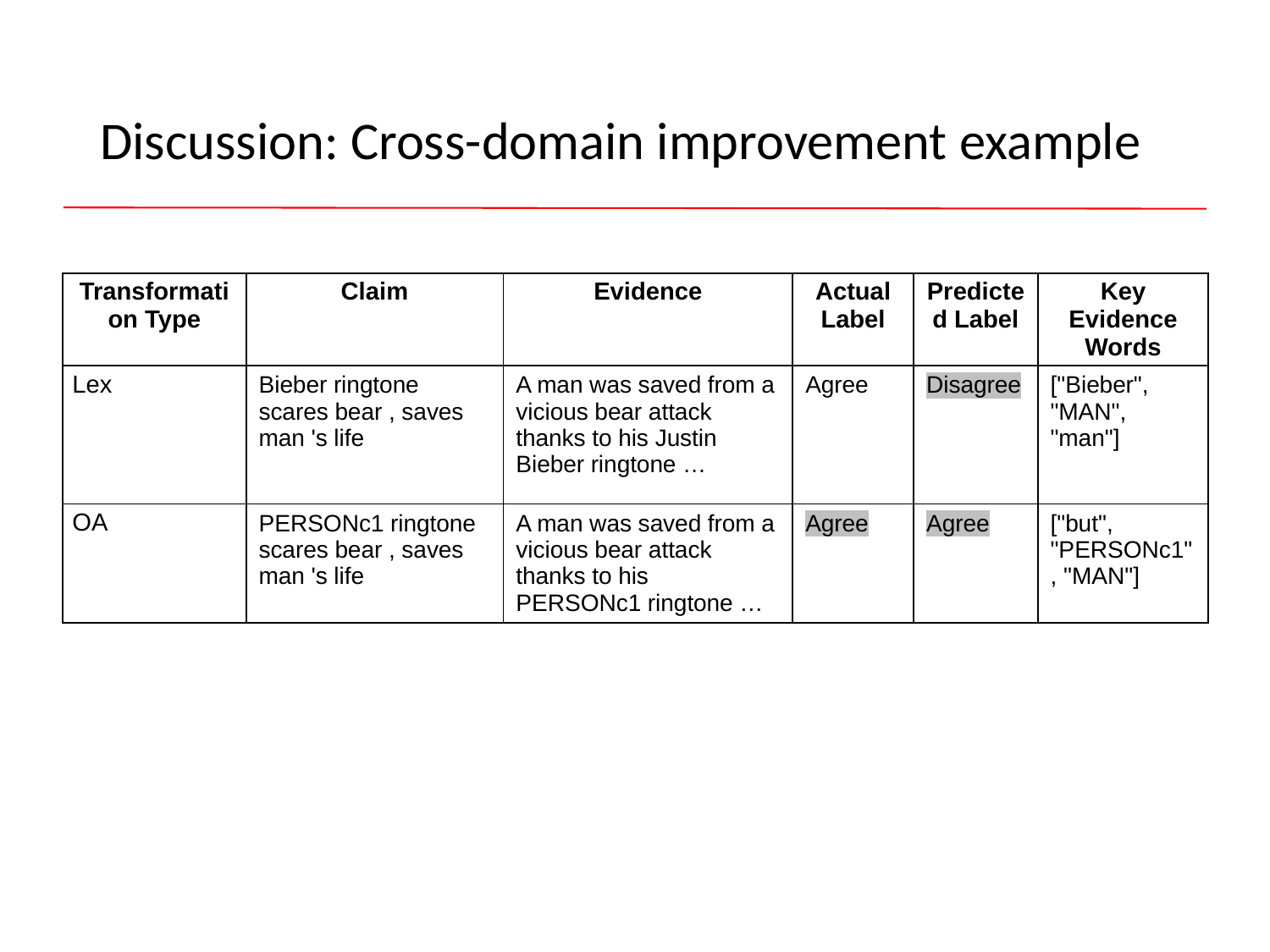

# Discussion: Cross-domain improvement example
| Transformation Type | Claim | Evidence | Actual Label | Predicted Label | Key Evidence Words |
| --- | --- | --- | --- | --- | --- |
| Lex | Bieber ringtone scares bear , saves man 's life | A man was saved from a vicious bear attack thanks to his Justin Bieber ringtone … | Agree | Disagree | ["Bieber", "MAN", "man"] |
| OA | PERSONc1 ringtone scares bear , saves man 's life | A man was saved from a vicious bear attack thanks to his PERSONc1 ringtone … | Agree | Agree | ["but", "PERSONc1", "MAN"] |